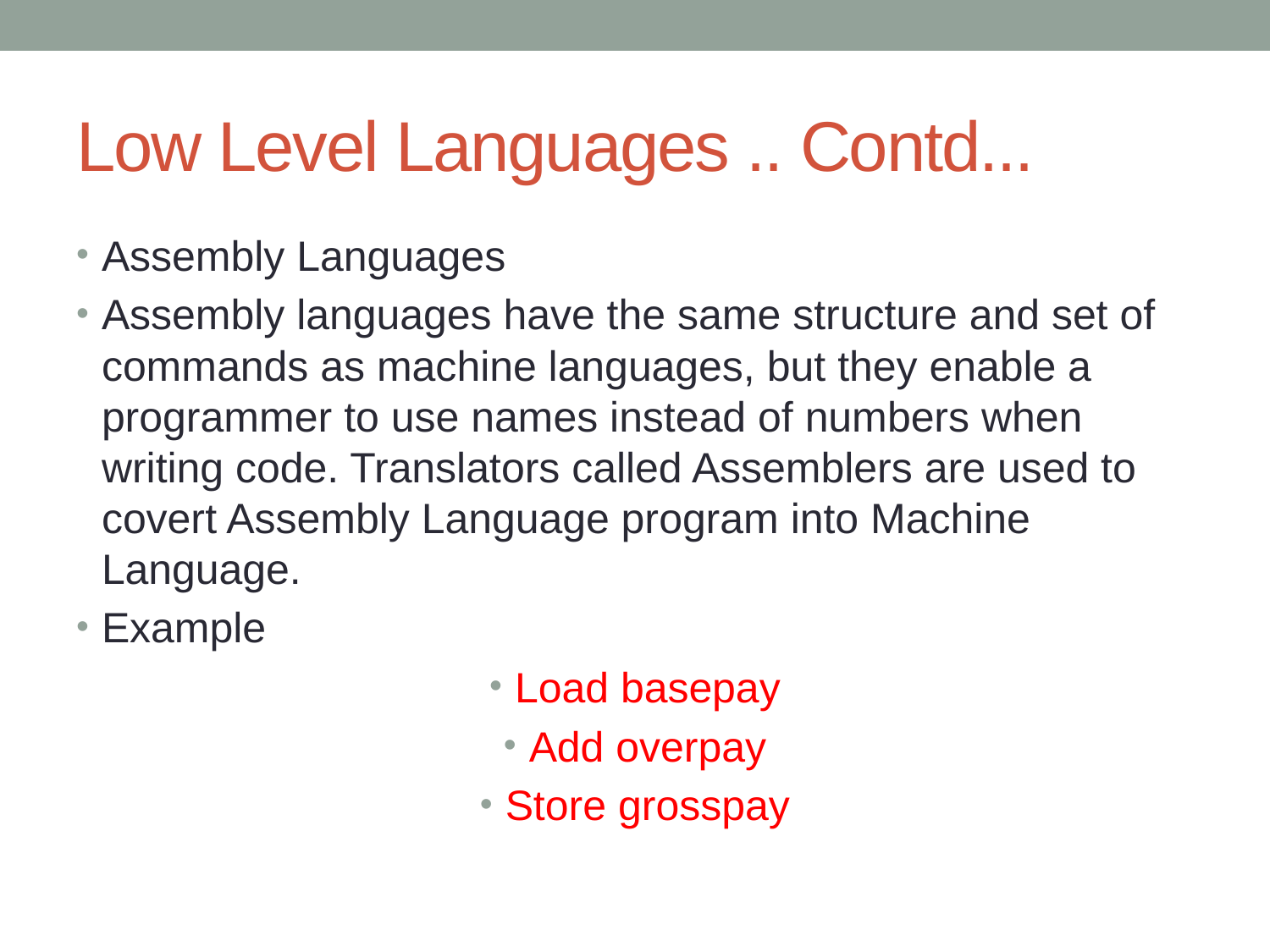

# Low Level Languages .. Contd...
Assembly Languages
Assembly languages have the same structure and set of commands as machine languages, but they enable a programmer to use names instead of numbers when writing code. Translators called Assemblers are used to covert Assembly Language program into Machine Language.
Example
Load basepay
Add overpay
Store grosspay